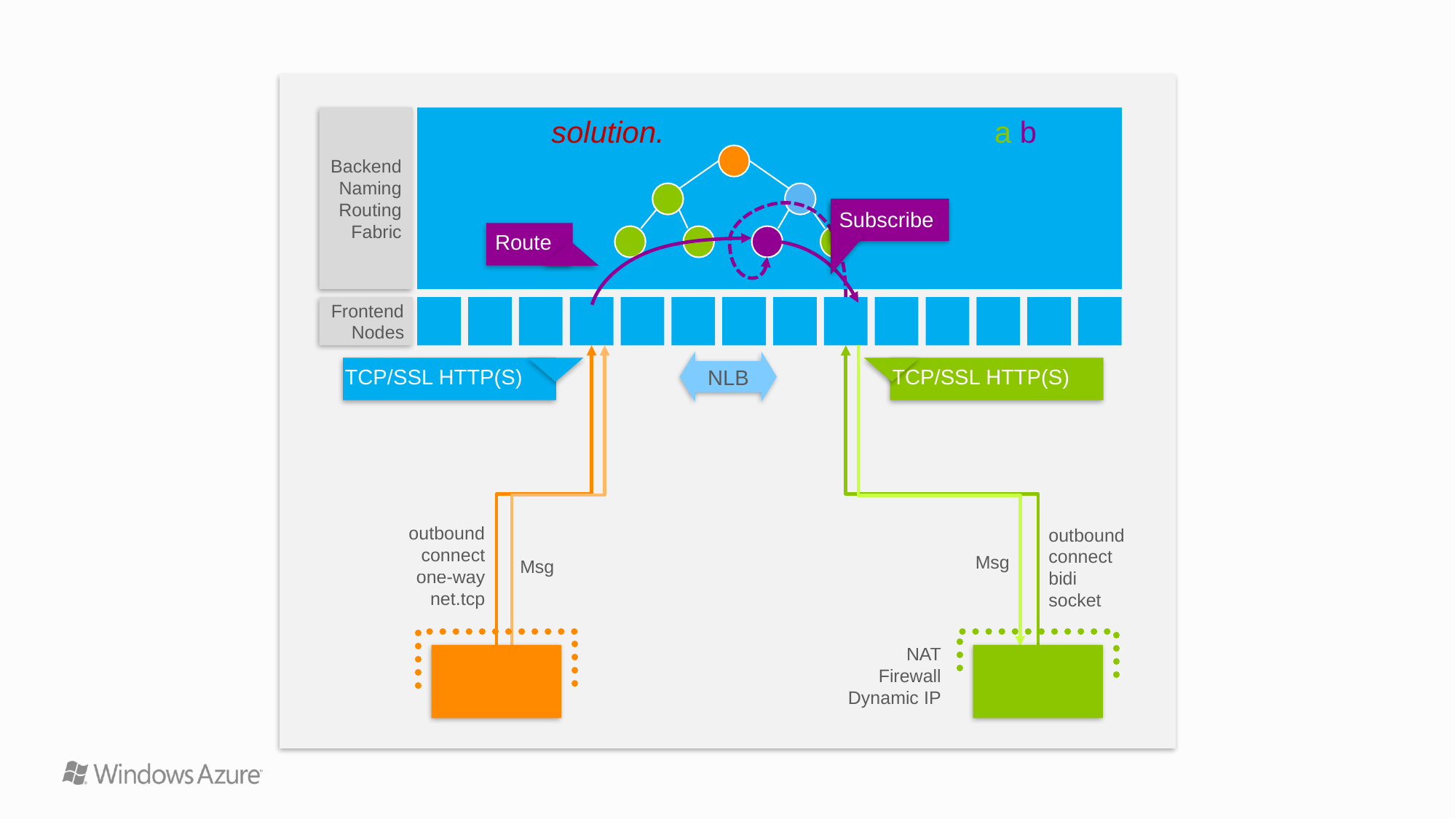

Backend
Naming
Routing
Fabric
sb://solution.servicebus.windows.net/a/b/

Subscribe

Route

Service Bus

Frontend
Nodes

outbound connect one-way net.tcp
outbound connect bidi socket
Msg
Msg
NLB

TCP/SSL HTTP(S)

TCP/SSL HTTP(S)

Sender

Receiver
NAT
Firewall
Dynamic IP